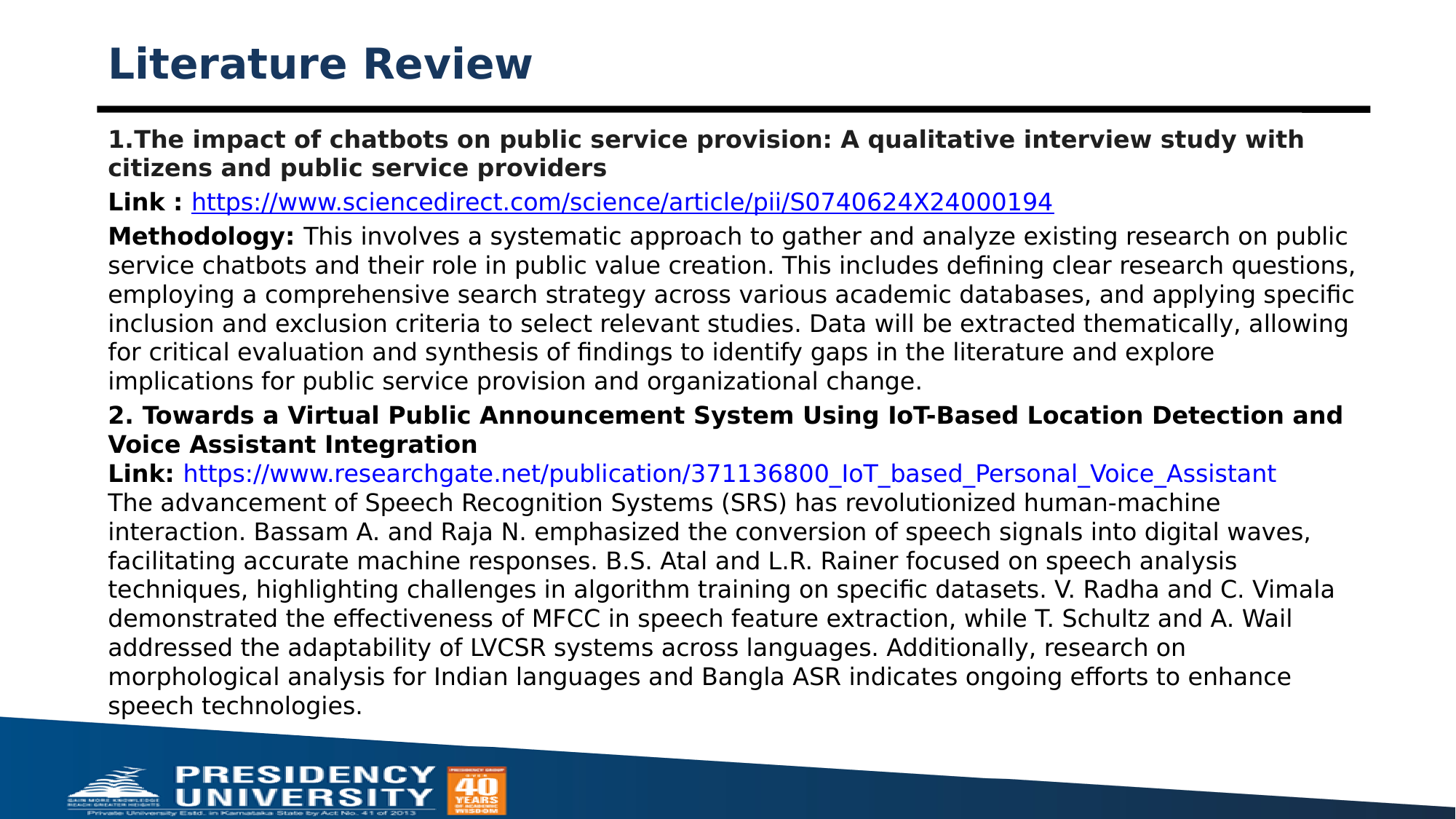

# Literature Review
1.The impact of chatbots on public service provision: A qualitative interview study with citizens and public service providers
Link : https://www.sciencedirect.com/science/article/pii/S0740624X24000194
Methodology: This involves a systematic approach to gather and analyze existing research on public service chatbots and their role in public value creation. This includes defining clear research questions, employing a comprehensive search strategy across various academic databases, and applying specific inclusion and exclusion criteria to select relevant studies. Data will be extracted thematically, allowing for critical evaluation and synthesis of findings to identify gaps in the literature and explore implications for public service provision and organizational change.
2. Towards a Virtual Public Announcement System Using IoT-Based Location Detection and Voice Assistant Integration
Link: https://www.researchgate.net/publication/371136800_IoT_based_Personal_Voice_Assistant
The advancement of Speech Recognition Systems (SRS) has revolutionized human-machine interaction. Bassam A. and Raja N. emphasized the conversion of speech signals into digital waves, facilitating accurate machine responses. B.S. Atal and L.R. Rainer focused on speech analysis techniques, highlighting challenges in algorithm training on specific datasets. V. Radha and C. Vimala demonstrated the effectiveness of MFCC in speech feature extraction, while T. Schultz and A. Wail addressed the adaptability of LVCSR systems across languages. Additionally, research on morphological analysis for Indian languages and Bangla ASR indicates ongoing efforts to enhance speech technologies.